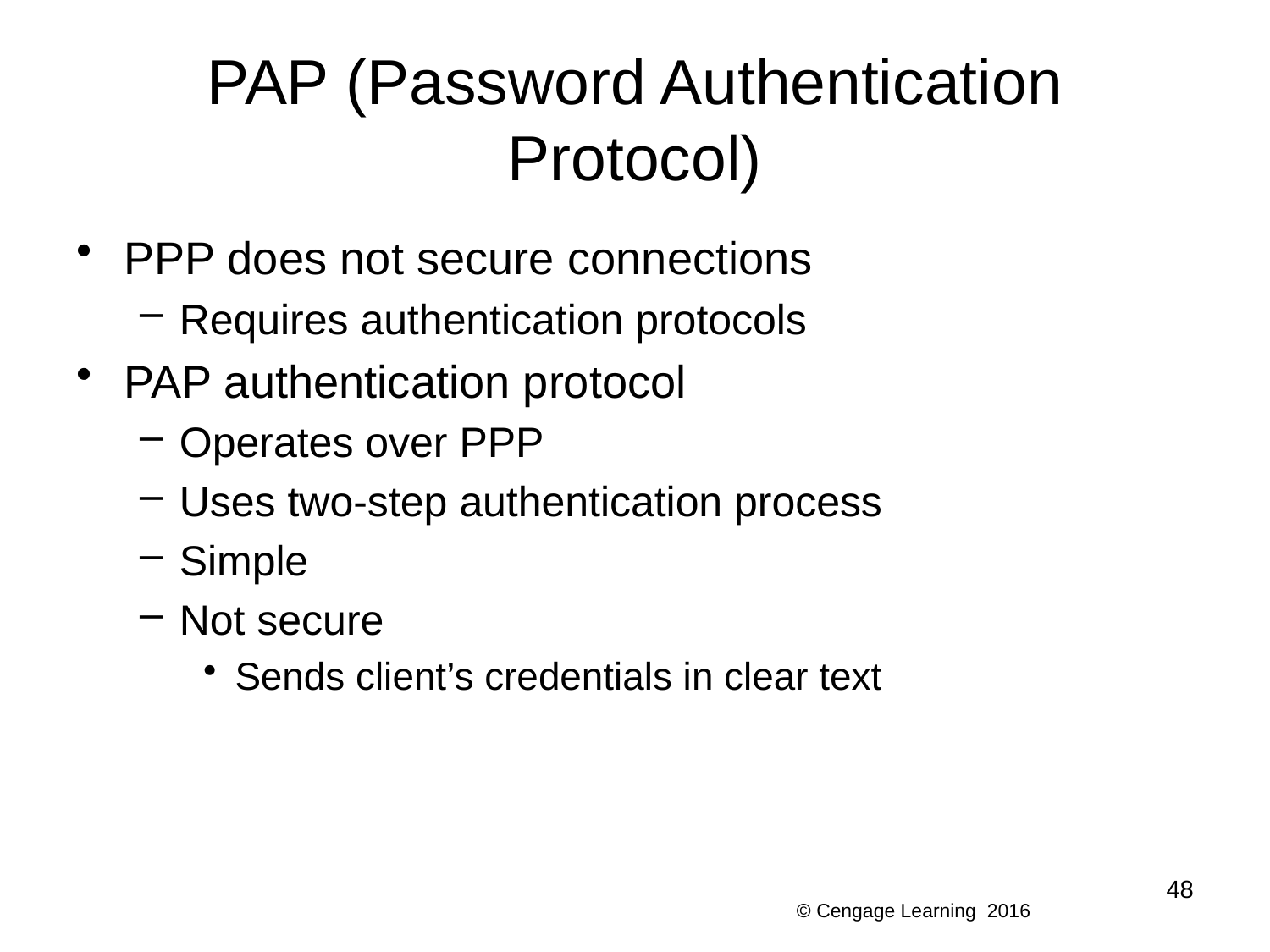

# PAP (Password Authentication Protocol)
PPP does not secure connections
Requires authentication protocols
PAP authentication protocol
Operates over PPP
Uses two-step authentication process
Simple
Not secure
Sends client’s credentials in clear text

48